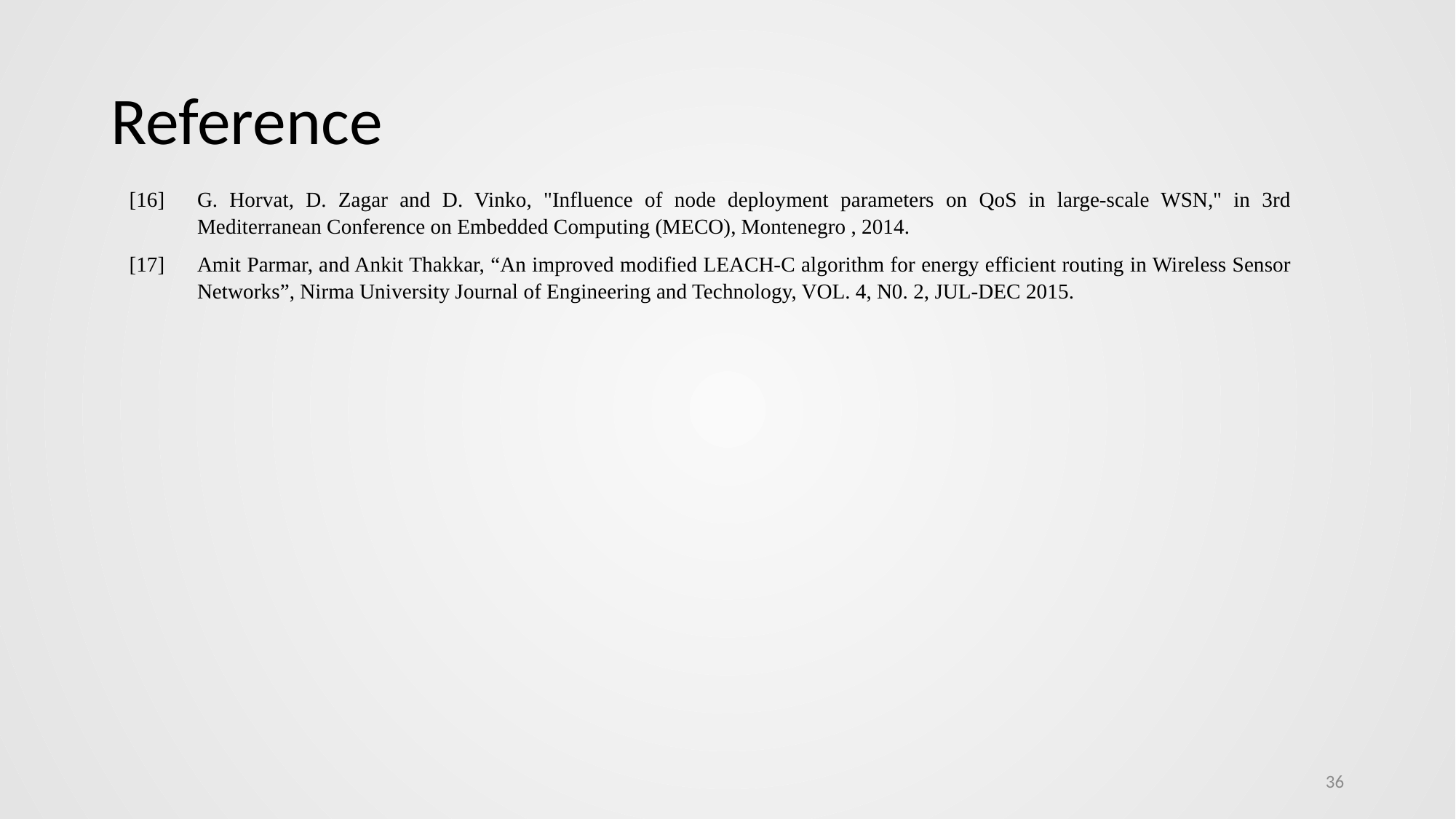

# Reference
| [16] | G. Horvat, D. Zagar and D. Vinko, "Influence of node deployment parameters on QoS in large-scale WSN," in 3rd Mediterranean Conference on Embedded Computing (MECO), Montenegro , 2014. |
| --- | --- |
| [17] | Amit Parmar, and Ankit Thakkar, “An improved modified LEACH-C algorithm for energy efficient routing in Wireless Sensor Networks”, Nirma University Journal of Engineering and Technology, VOL. 4, N0. 2, JUL-DEC 2015. |
36